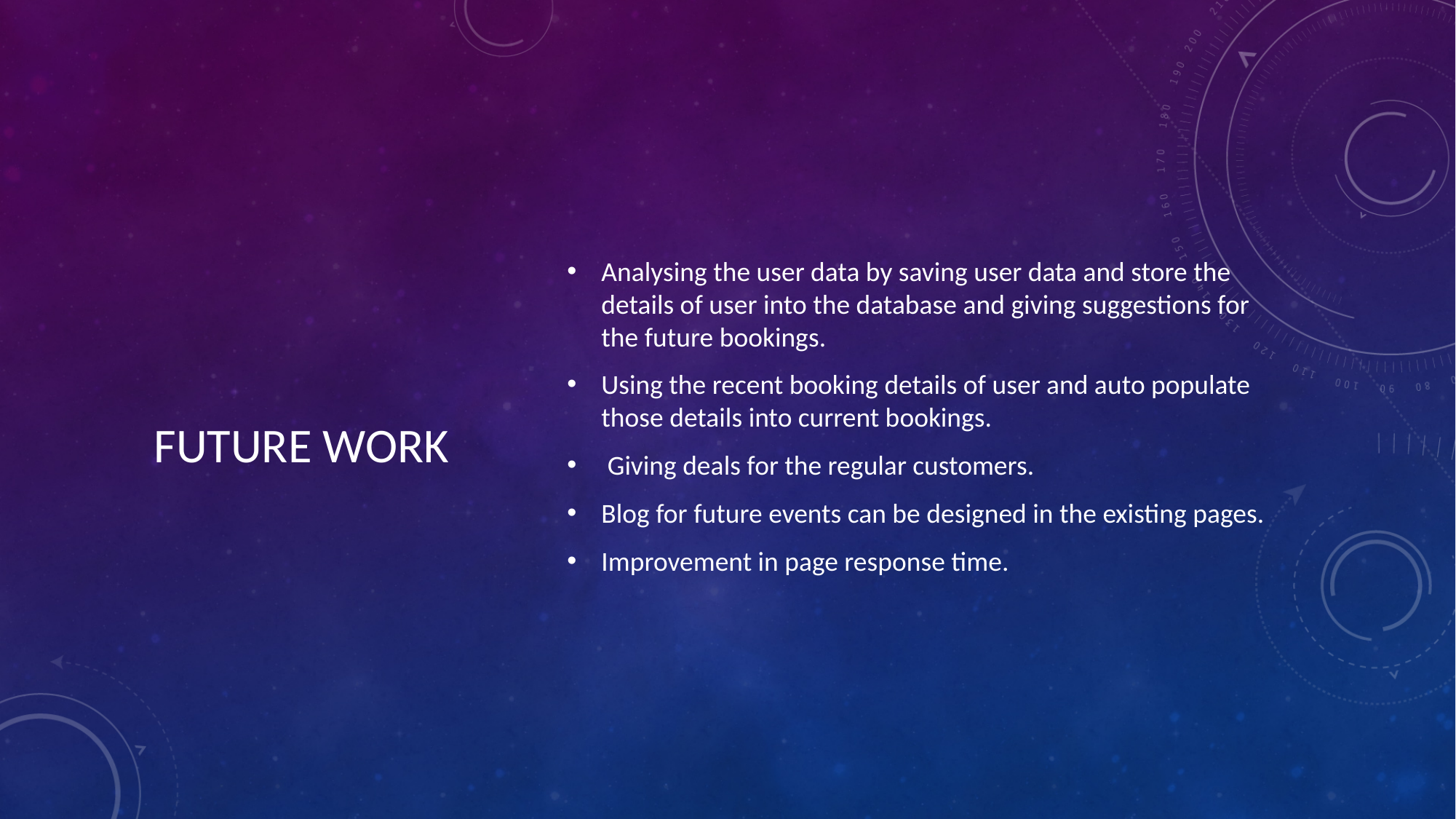

Analysing the user data by saving user data and store the details of user into the database and giving suggestions for the future bookings.
Using the recent booking details of user and auto populate those details into current bookings.
 Giving deals for the regular customers.
Blog for future events can be designed in the existing pages.
Improvement in page response time.

# Future Work